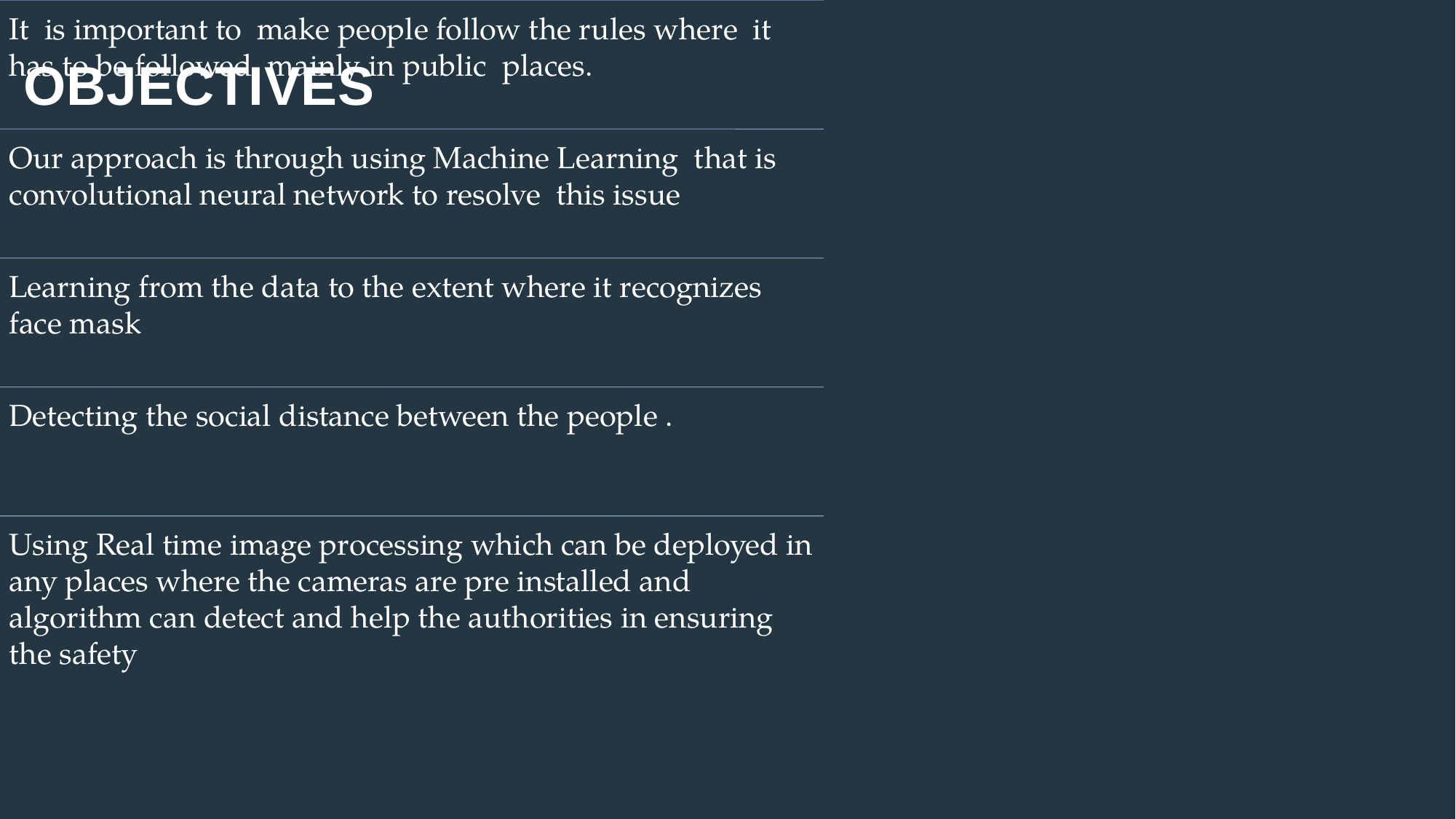

# OBJECTIVES
It  is important to  make people follow the rules where  it has to be followed  mainly in public  places.
Our approach is through using Machine Learning  that is convolutional neural network to resolve  this issue
Learning from the data to the extent where it recognizes  face mask
Detecting the social distance between the people .
Using Real time image processing which can be deployed in any places where the cameras are pre installed and algorithm can detect and help the authorities in ensuring the safety